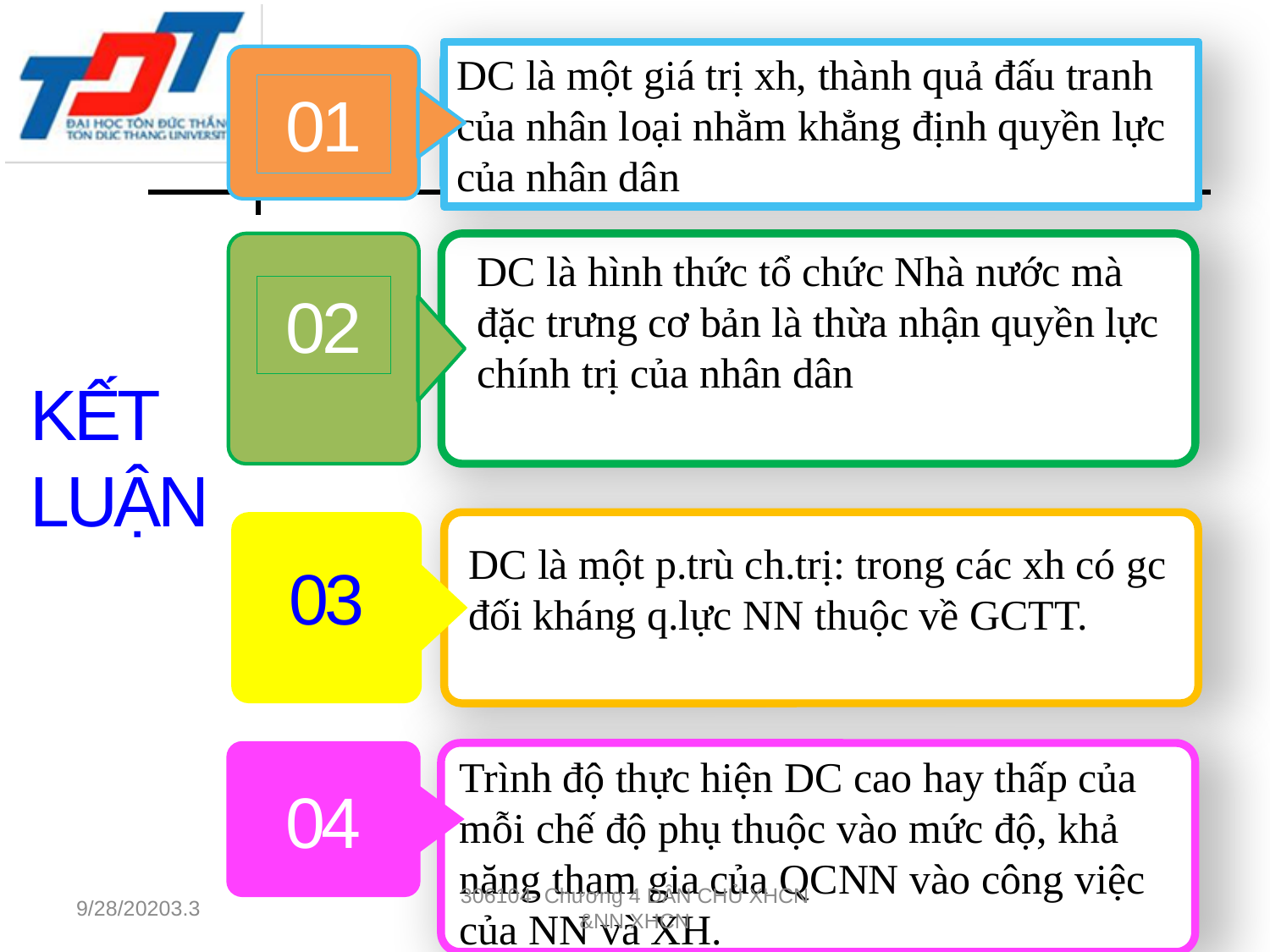

DC là một giá trị xh, thành quả đấu tranh của nhân loại nhằm khẳng định quyền lực của nhân dân

01

01

02

DC là hình thức tổ chức Nhà nước mà đặc trưng cơ bản là thừa nhận quyền lực chính trị của nhân dân
KẾT LUẬN

03

DC là một p.trù ch.trị: trong các xh có gc đối kháng q.lực NN thuộc về GCTT.

Trình độ thực hiện DC cao hay thấp của mỗi chế độ phụ thuộc vào mức độ, khả năng tham gia của QCNN vào công việc của NN và XH.

04

9/28/20203.3
306104- Chương 4 DÂN CHỦ XHCN &NN XHCN
7